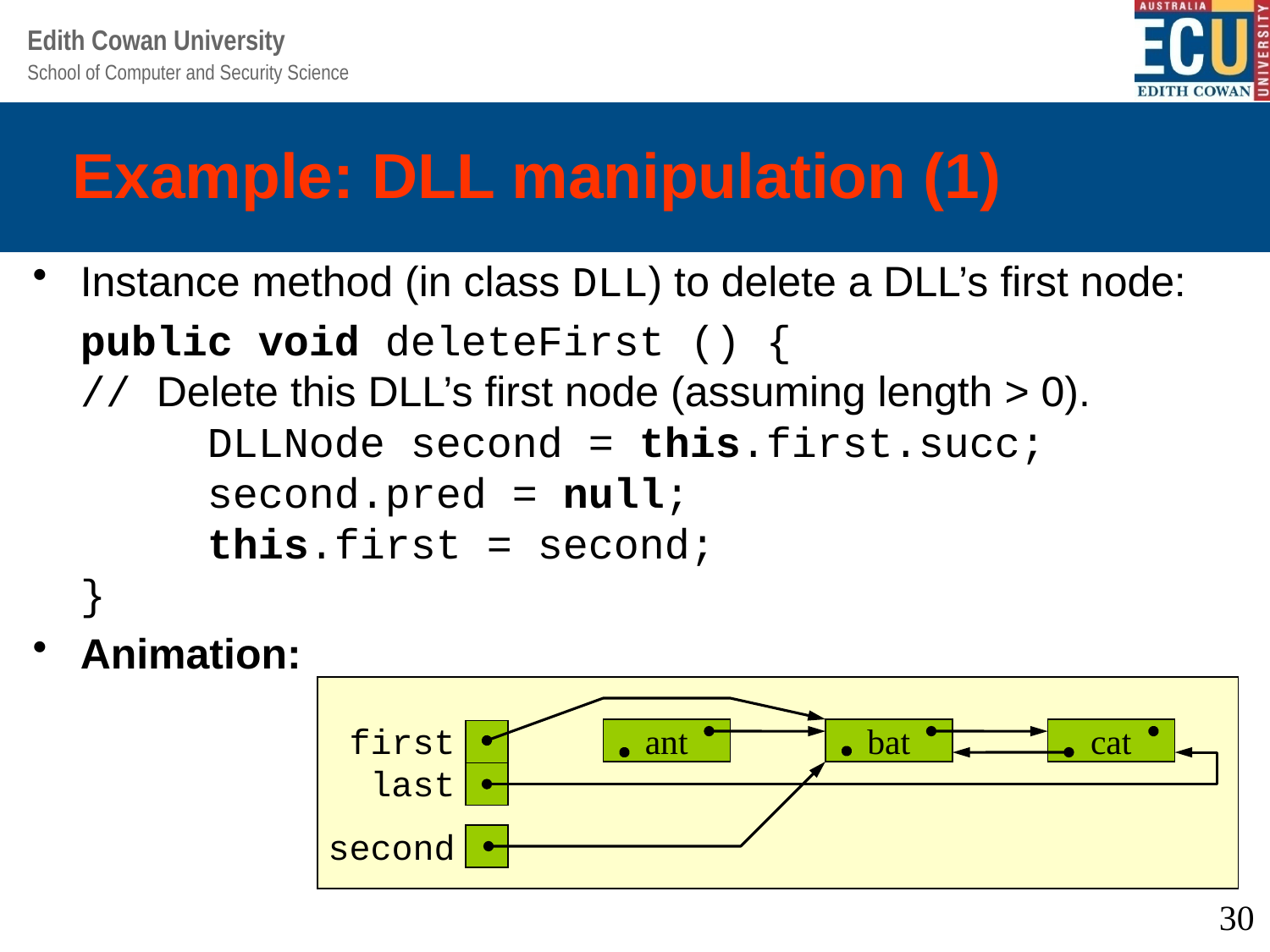

# Example: DLL manipulation (1)
Instance method (in class DLL) to delete a DLL’s first node:
	public void deleteFirst () {
// Delete this DLL’s first node (assuming length > 0).
	DLLNode second = this.first.succ;
	second.pred = null;
	this.first = second;
}
Animation:

first
ant
bat
cat

last

first
ant
bat
cat

last

second

first
ant
bat
cat

last

second

first
ant
bat
cat

last

second

30